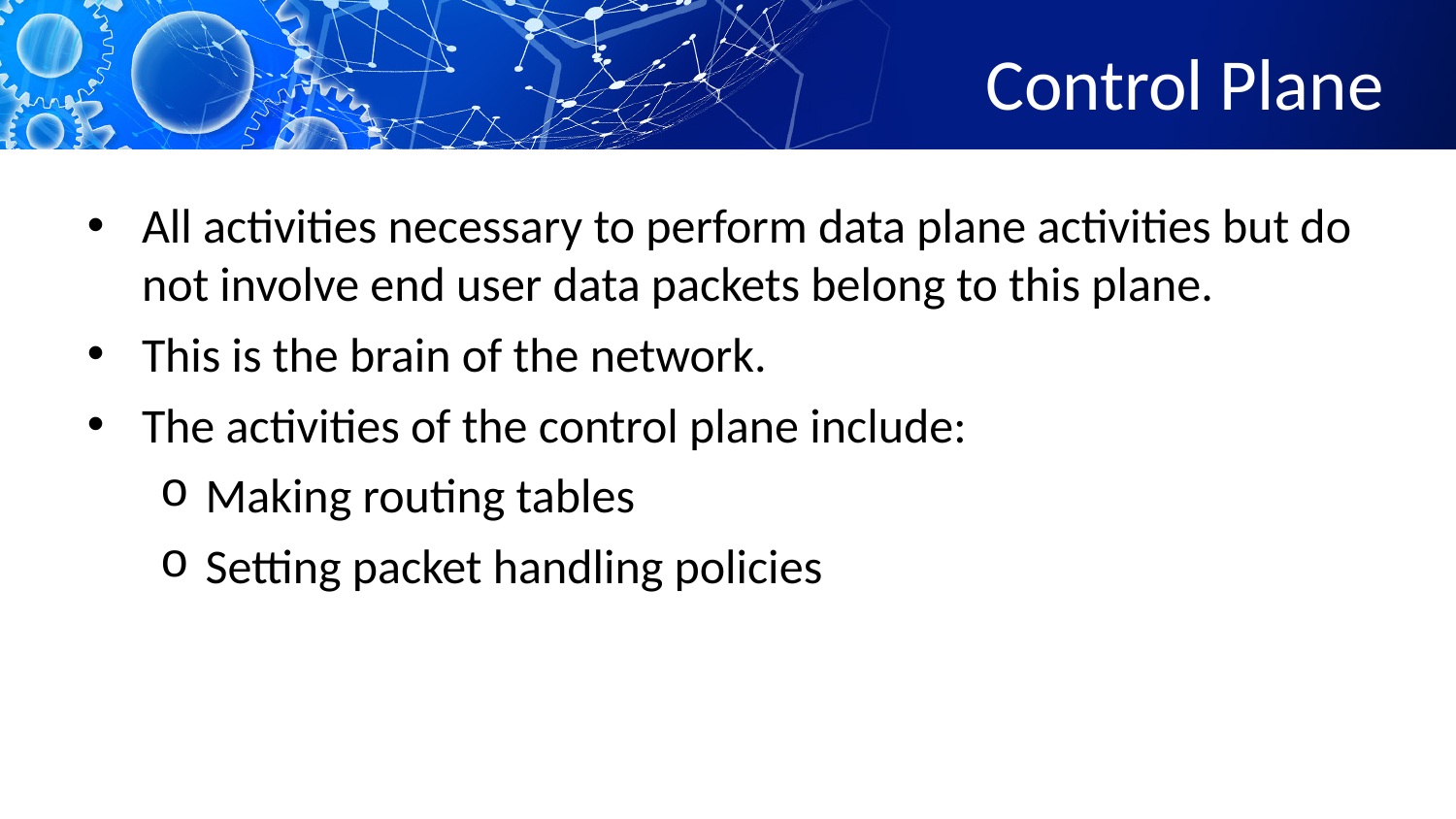

# Control Plane
All activities necessary to perform data plane activities but do not involve end user data packets belong to this plane.
This is the brain of the network.
The activities of the control plane include:
Making routing tables
Setting packet handling policies